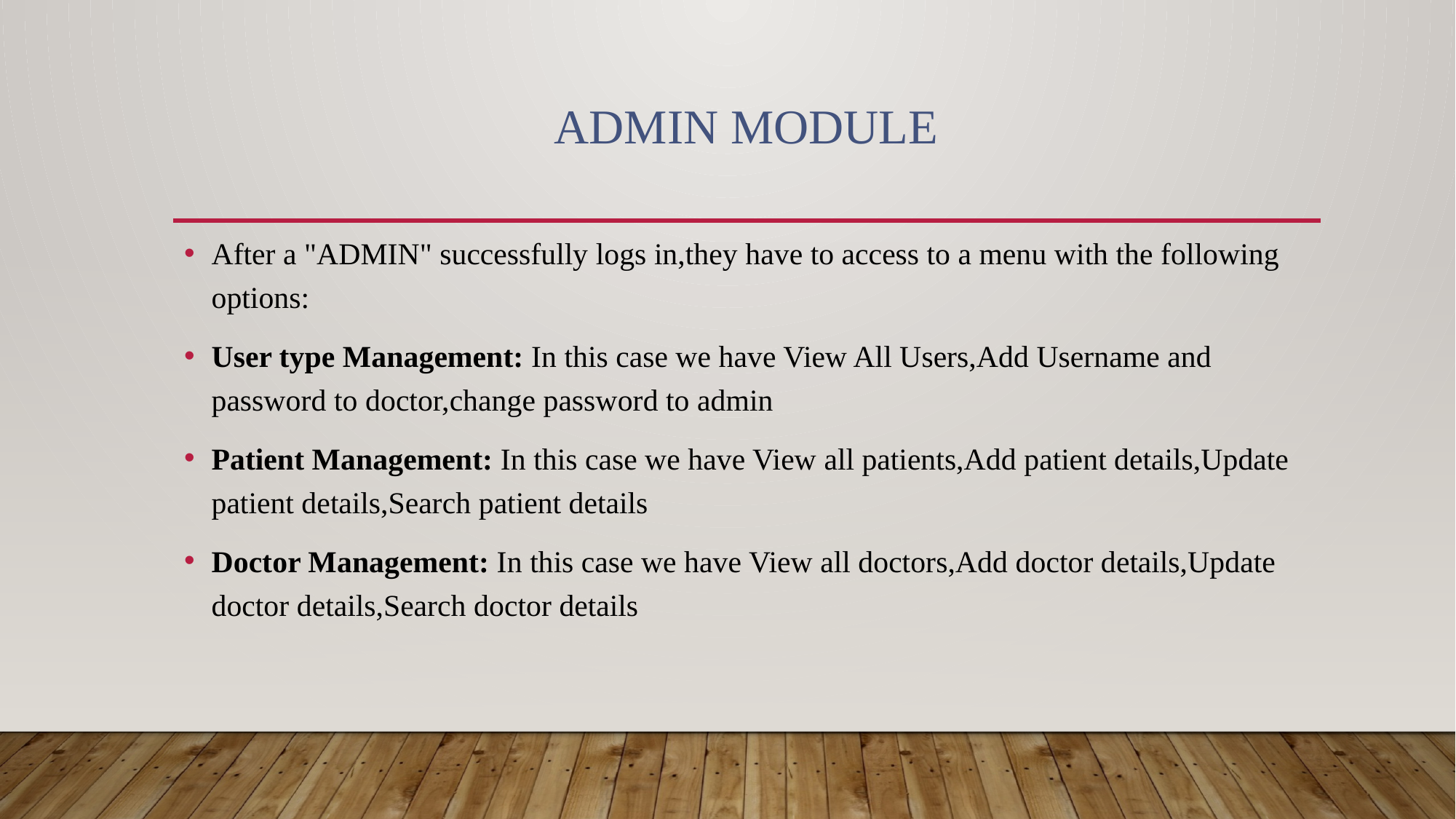

# Admin MOdule
After a "ADMIN" successfully logs in,they have to access to a menu with the following options:
User type Management: In this case we have View All Users,Add Username and password to doctor,change password to admin
Patient Management: In this case we have View all patients,Add patient details,Update patient details,Search patient details
Doctor Management: In this case we have View all doctors,Add doctor details,Update doctor details,Search doctor details